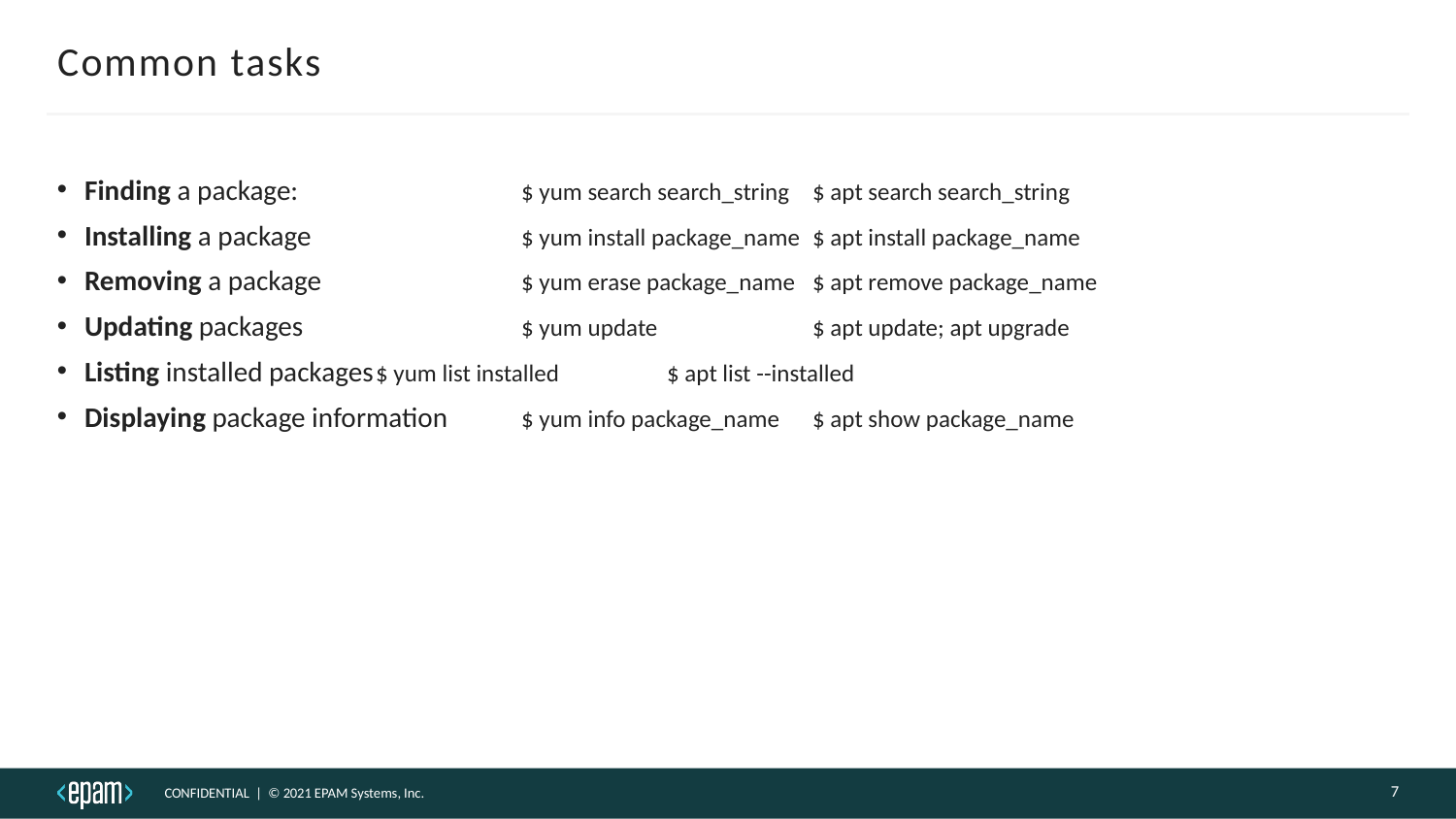

# Common tasks
Finding a package: 		$ yum search search_string	$ apt search search_string
Installing a package		$ yum install package_name	$ apt install package_name
Removing a package		$ yum erase package_name	$ apt remove package_name
Updating packages		$ yum update		$ apt update; apt upgrade
Listing installed packages	$ yum list installed	$ apt list --installed
Displaying package information 	$ yum info package_name	$ apt show package_name
7